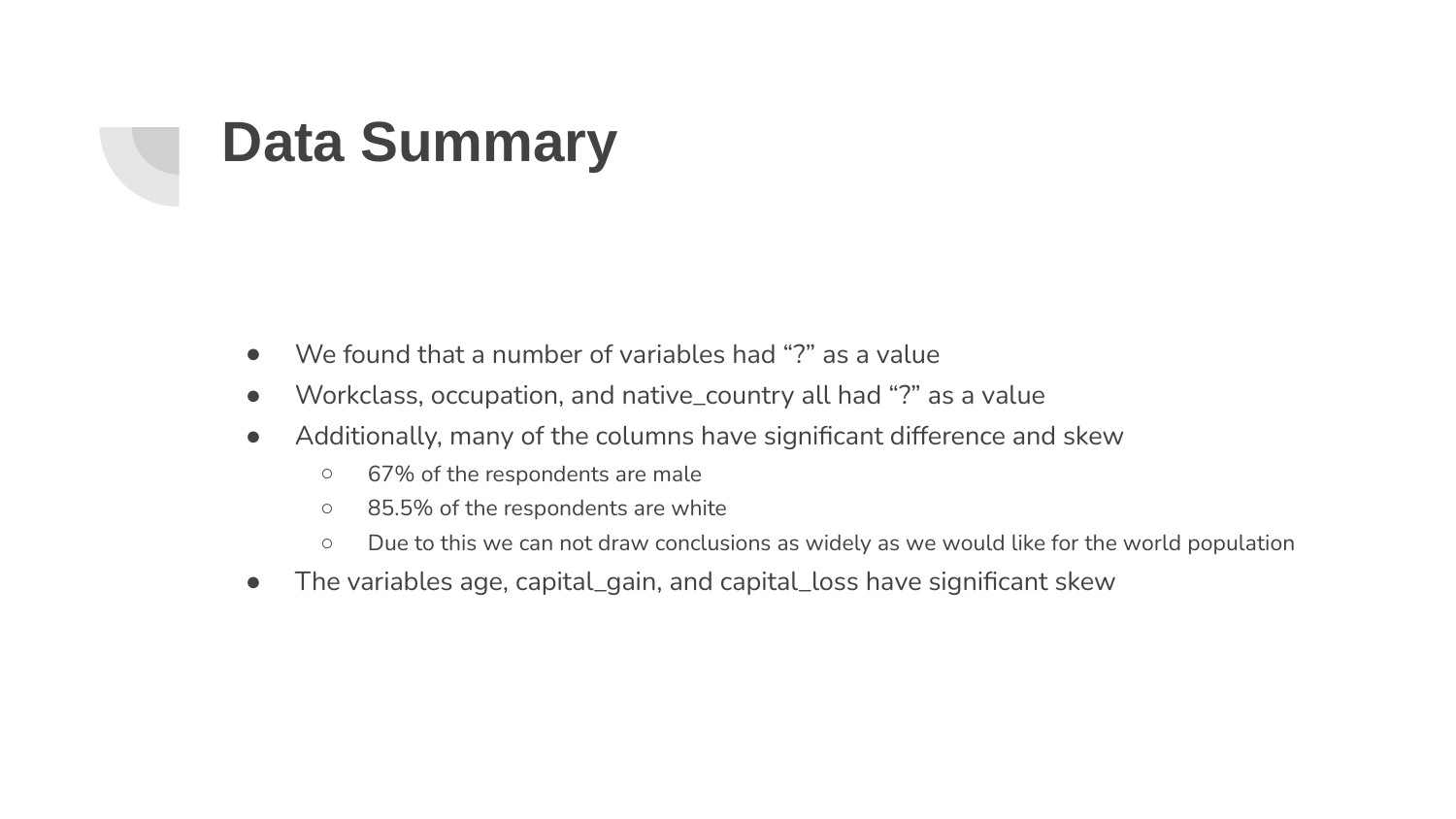

# Data Summary
We found that a number of variables had “?” as a value
Workclass, occupation, and native_country all had “?” as a value
Additionally, many of the columns have significant difference and skew
67% of the respondents are male
85.5% of the respondents are white
Due to this we can not draw conclusions as widely as we would like for the world population
The variables age, capital_gain, and capital_loss have significant skew